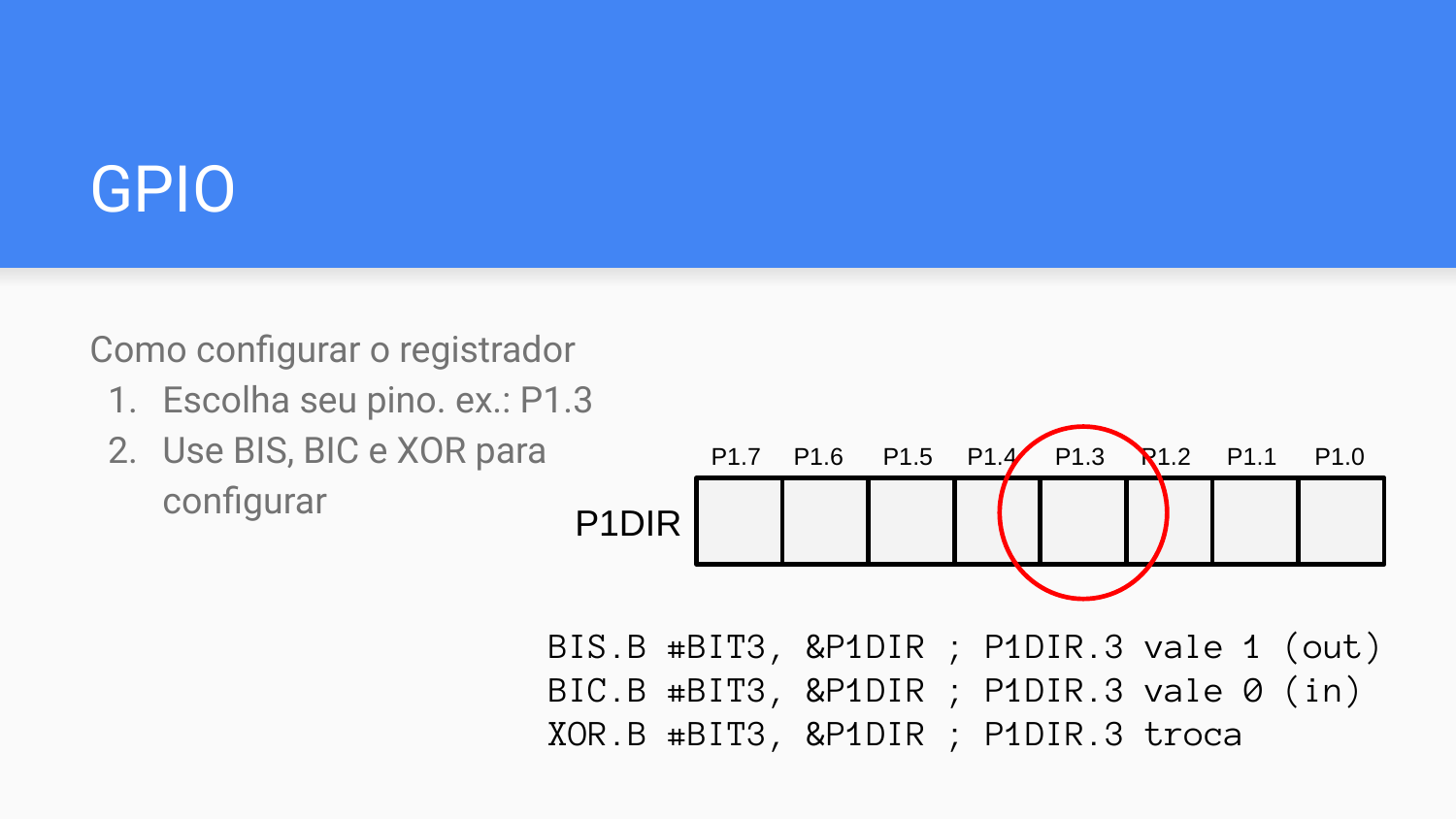

# GPIO
Como configurar o registrador
Escolha seu pino. ex.: P1.3
Use BIS, BIC e XOR para configurar
P1.7
P1.6
P1.5
P1.4

P1.3
P1.2
P1.1
P1.0

P1DIR
BIS.B #BIT3, &P1DIR ; P1DIR.3 vale 1 (out)
BIC.B #BIT3, &P1DIR ; P1DIR.3 vale 0 (in)
XOR.B #BIT3, &P1DIR ; P1DIR.3 troca